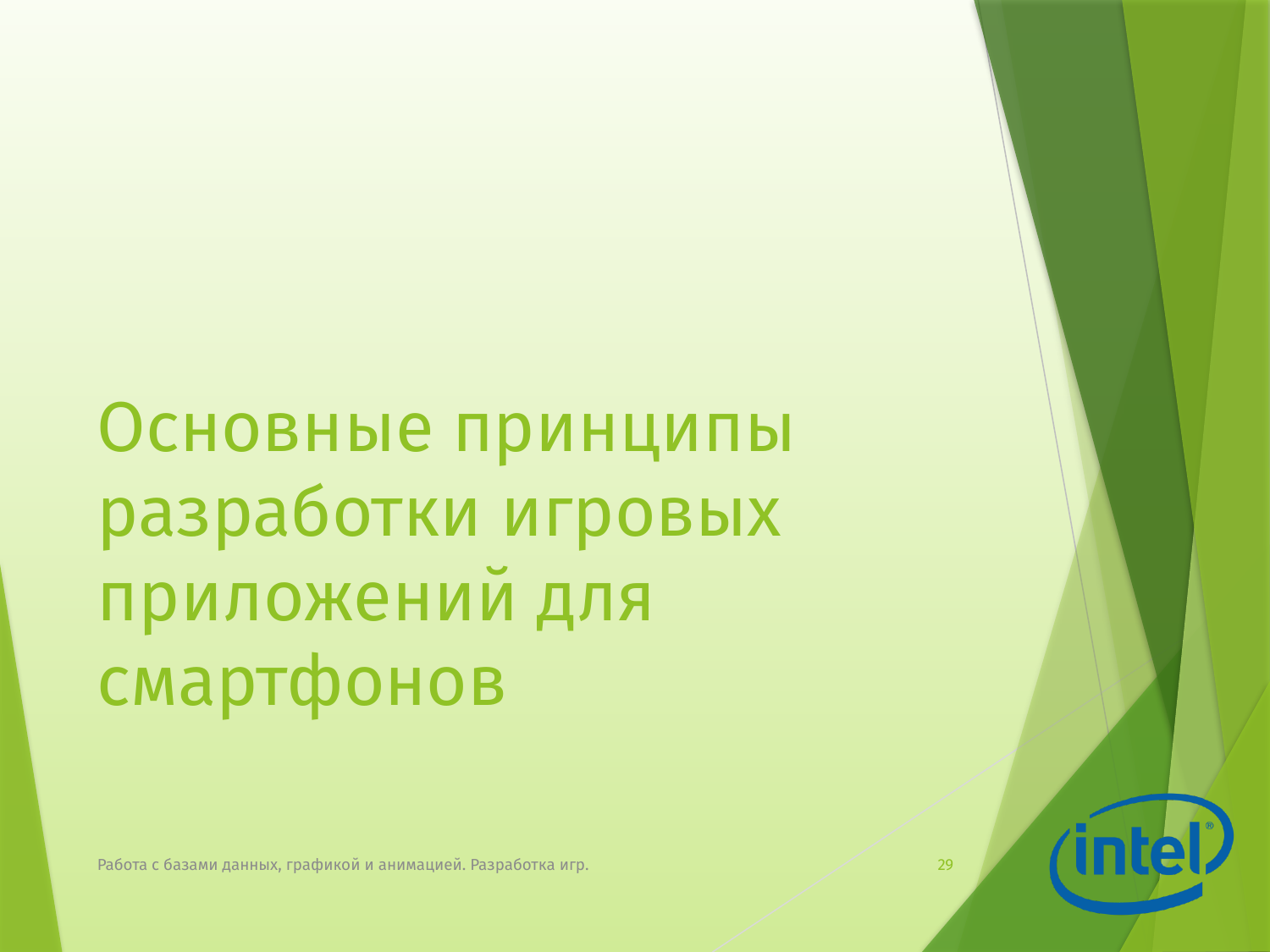

# Основные принципы разработки игровых приложений для смартфонов
Работа с базами данных, графикой и анимацией. Разработка игр.
29